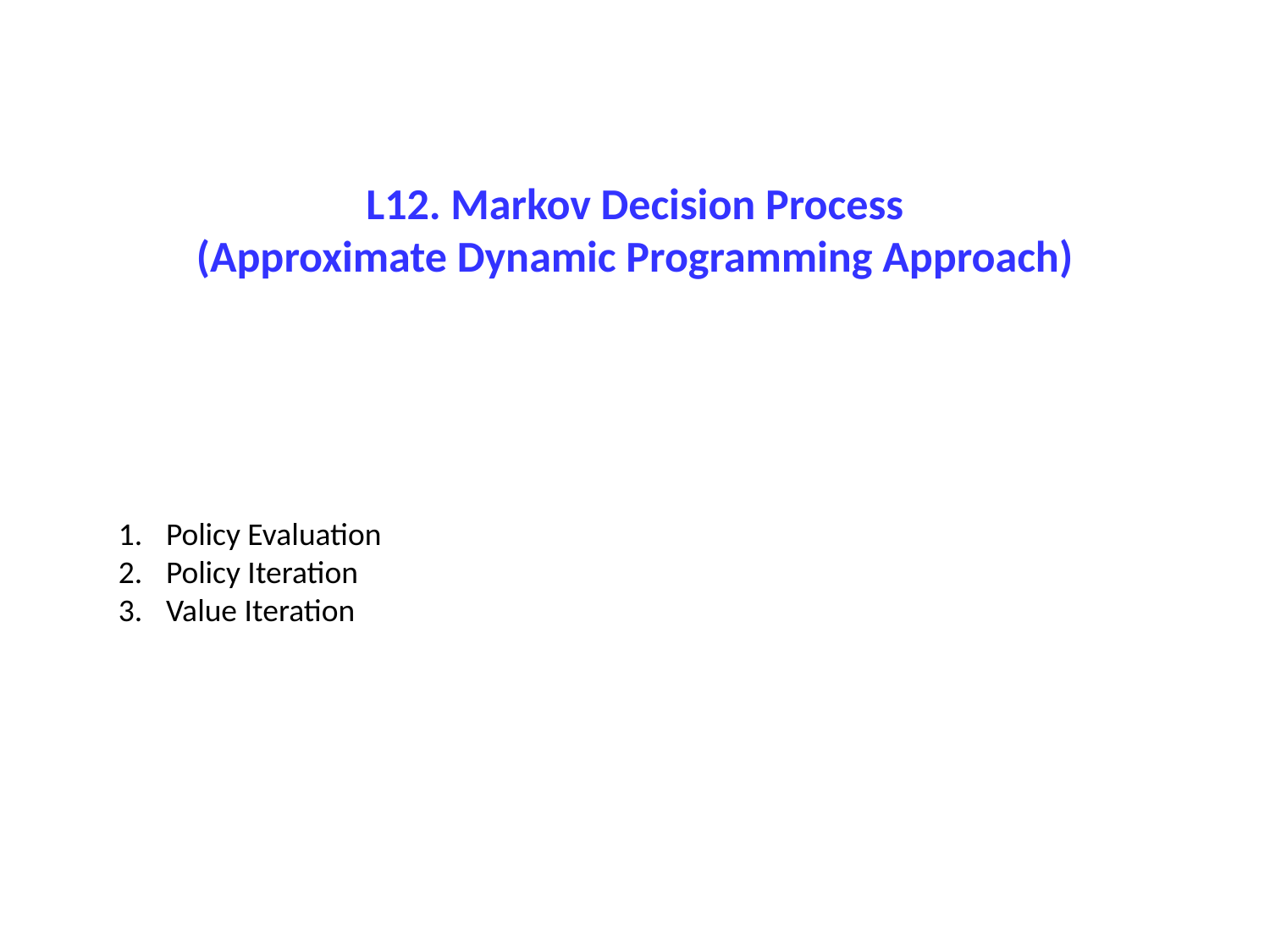

L12. Markov Decision Process
(Approximate Dynamic Programming Approach)
Policy Evaluation
Policy Iteration
Value Iteration